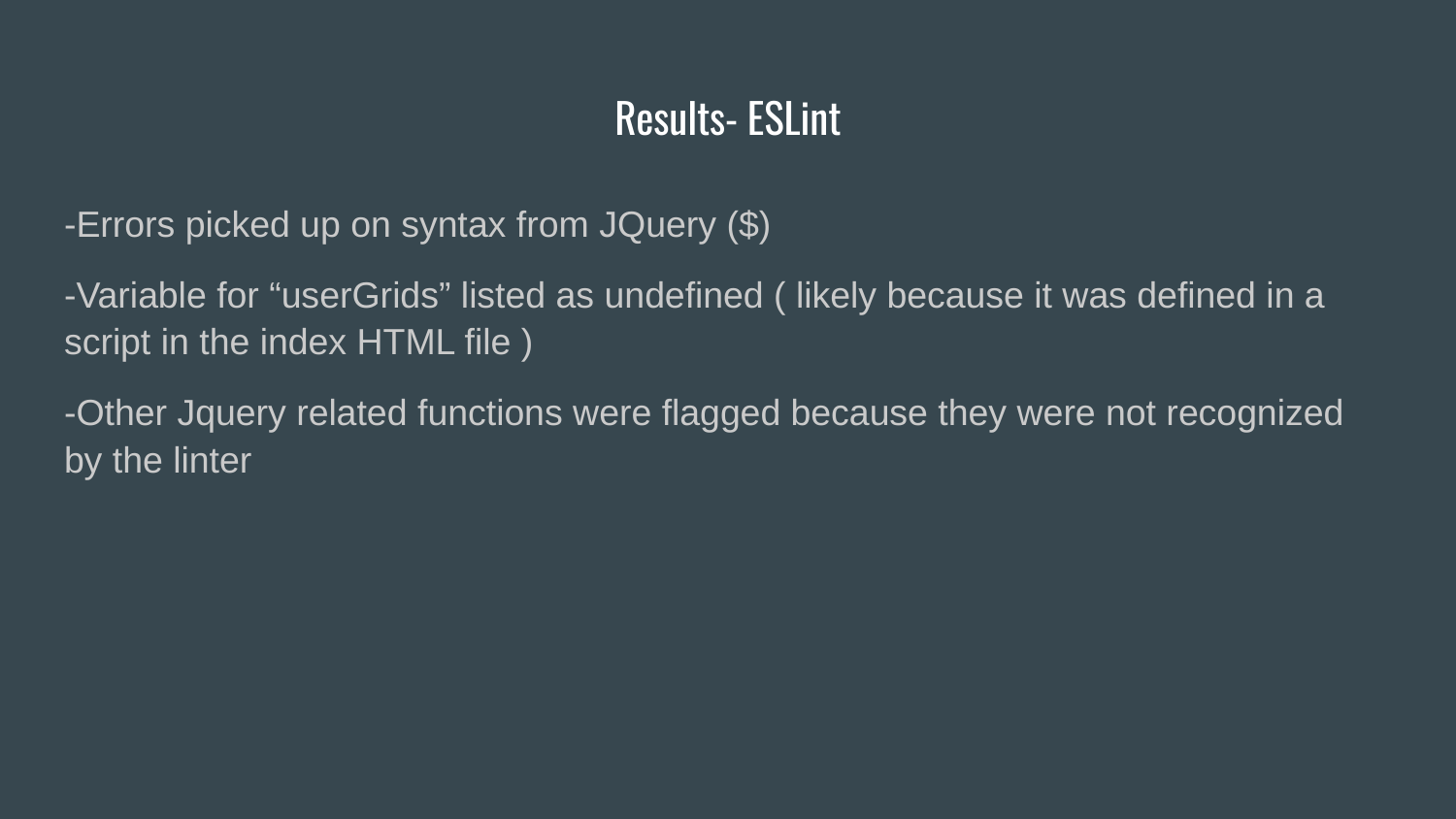

# Results- ESLint
-Errors picked up on syntax from JQuery ($)
-Variable for “userGrids” listed as undefined ( likely because it was defined in a script in the index HTML file )
-Other Jquery related functions were flagged because they were not recognized by the linter